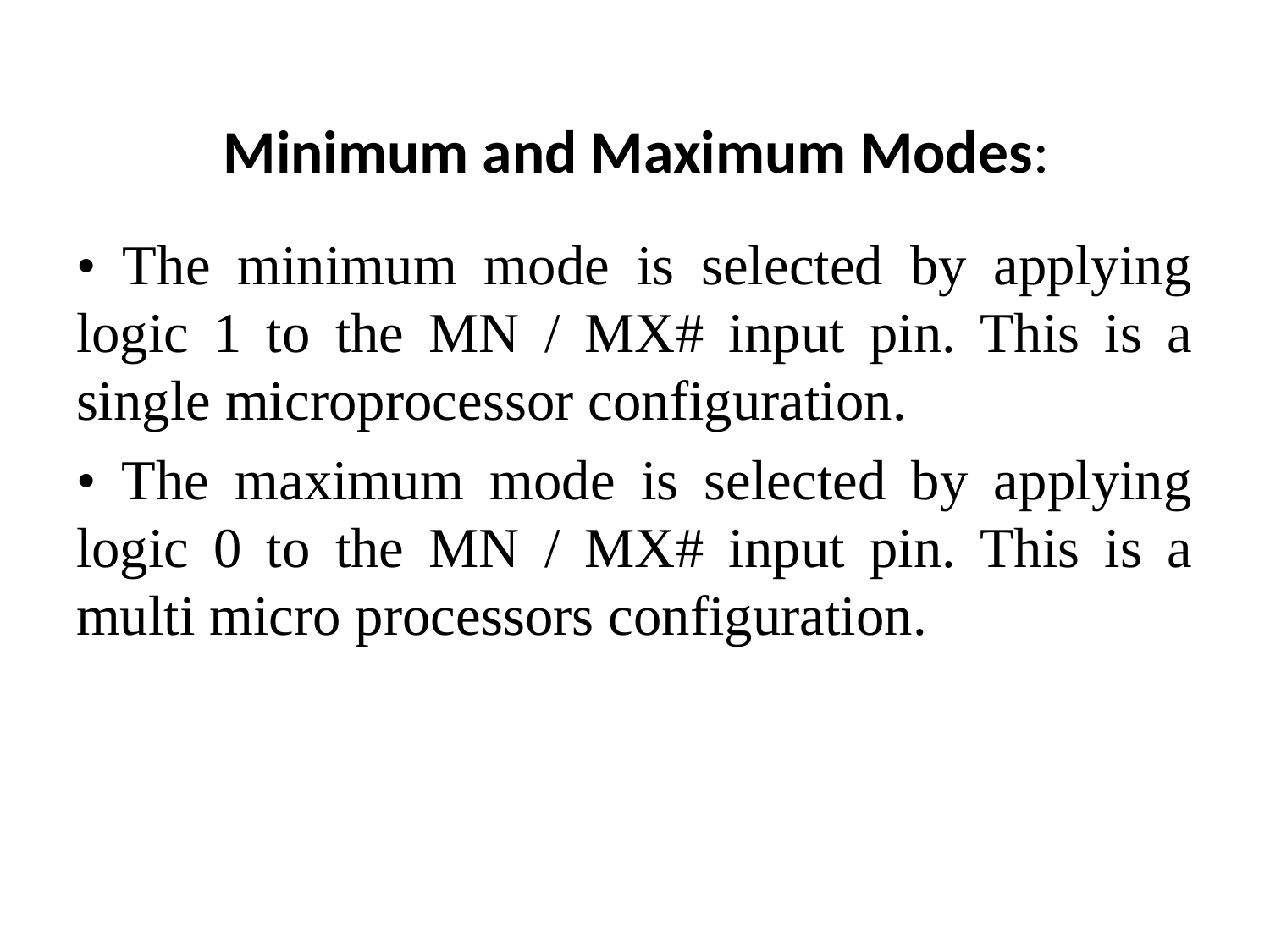

# Minimum and Maximum Modes:
• The minimum mode is selected by applying logic 1 to the MN / MX# input pin. This is a single microprocessor configuration.
• The maximum mode is selected by applying logic 0 to the MN / MX# input pin. This is a multi micro processors configuration.